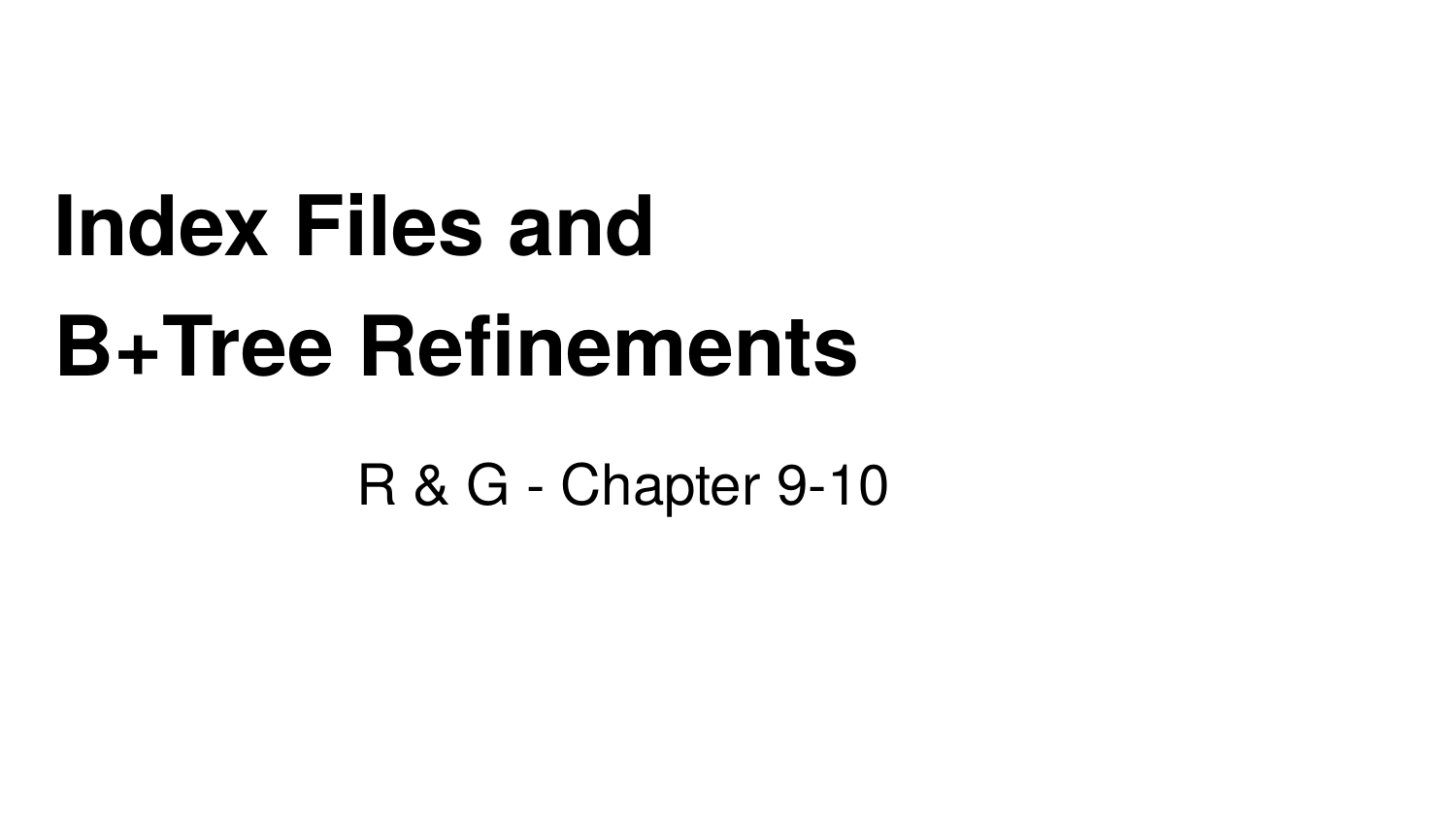

# Index Files and B+Tree Refinements
R & G - Chapter 9-10